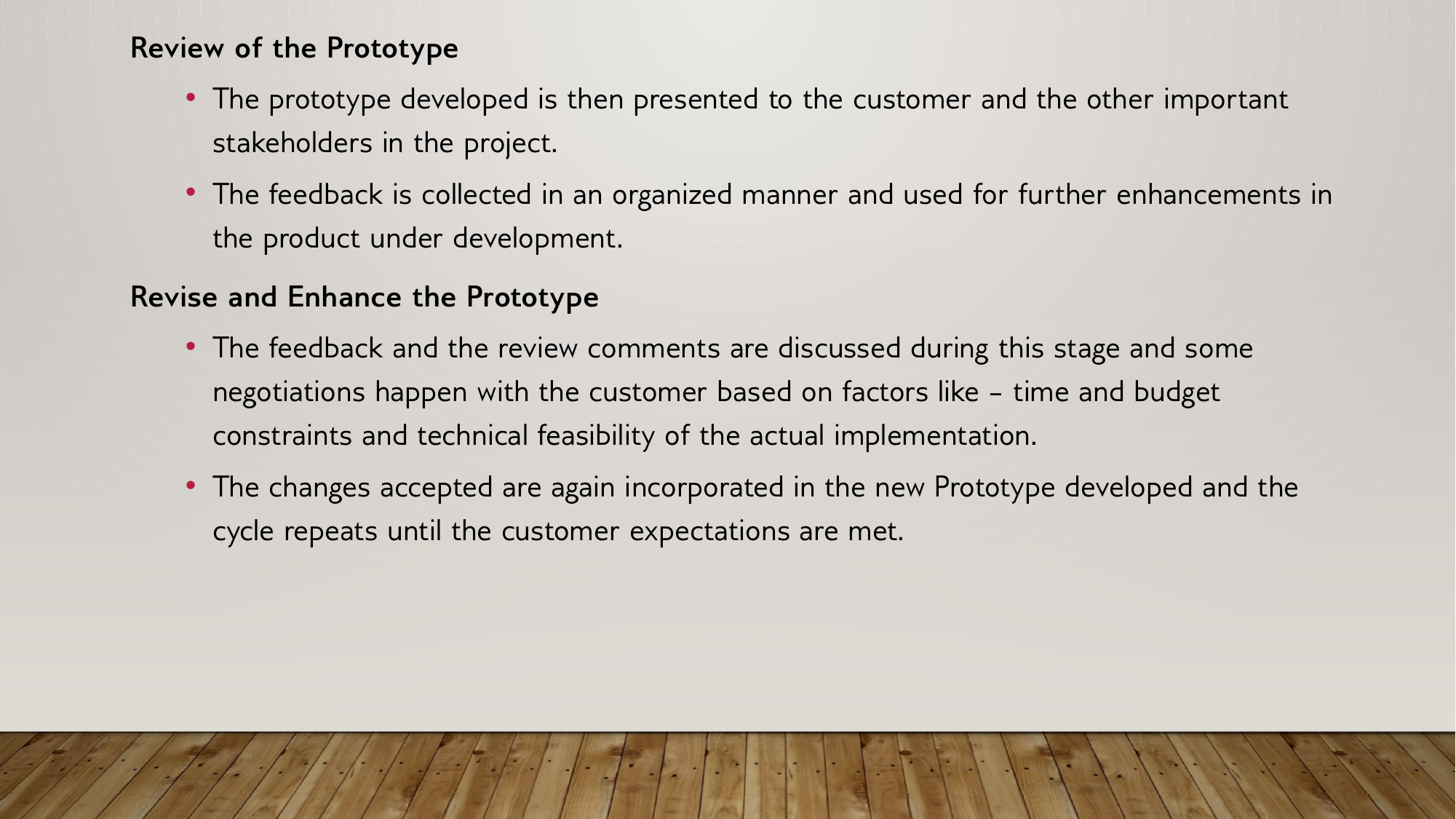

Review of the Prototype
The prototype developed is then presented to the customer and the other important stakeholders in the project.
The feedback is collected in an organized manner and used for further enhancements in the product under development.
Revise and Enhance the Prototype
The feedback and the review comments are discussed during this stage and some negotiations happen with the customer based on factors like – time and budget constraints and technical feasibility of the actual implementation.
The changes accepted are again incorporated in the new Prototype developed and the cycle repeats until the customer expectations are met.